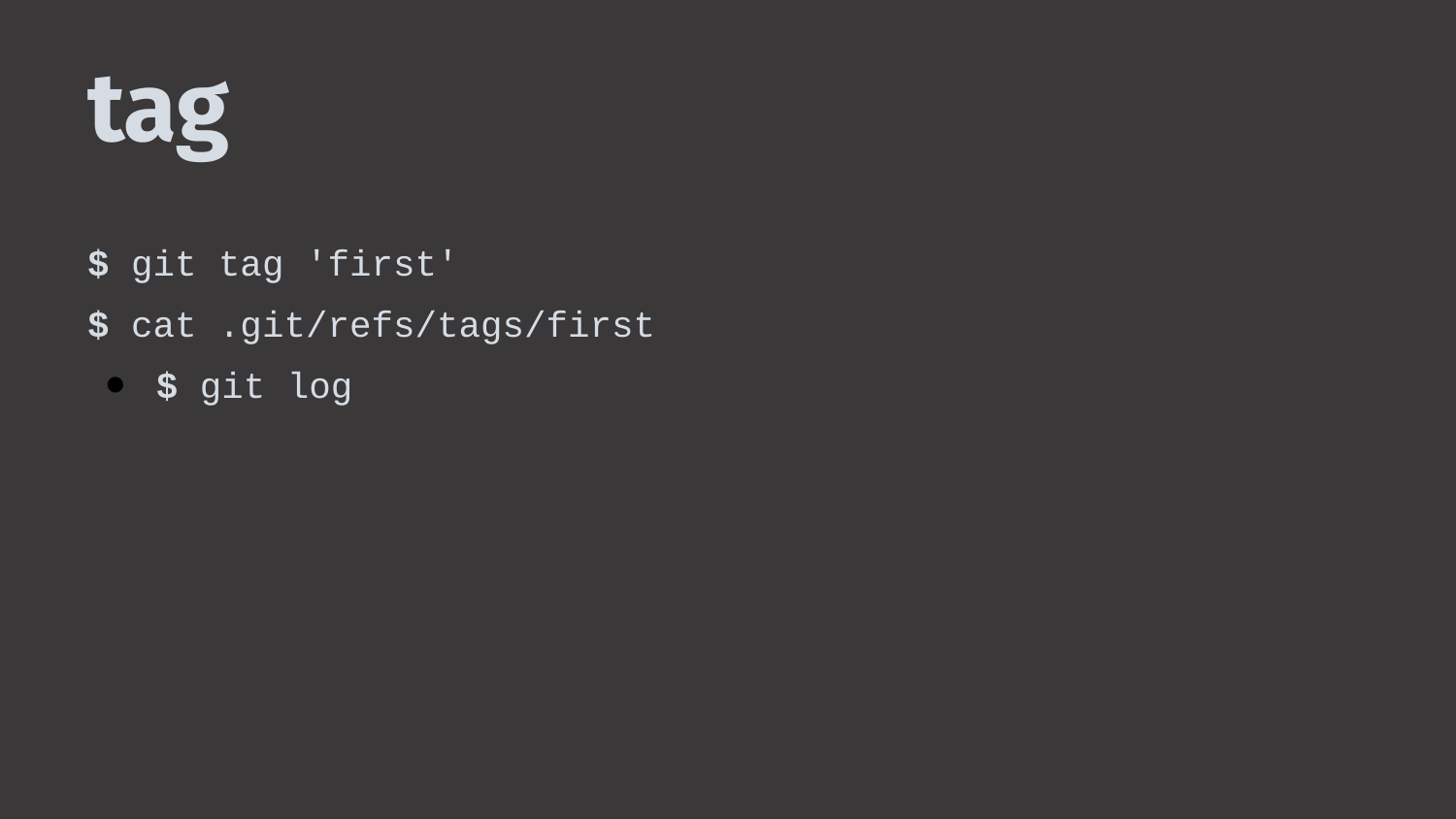

tag
$ git tag 'first'
$ cat .git/refs/tags/first
$ git log